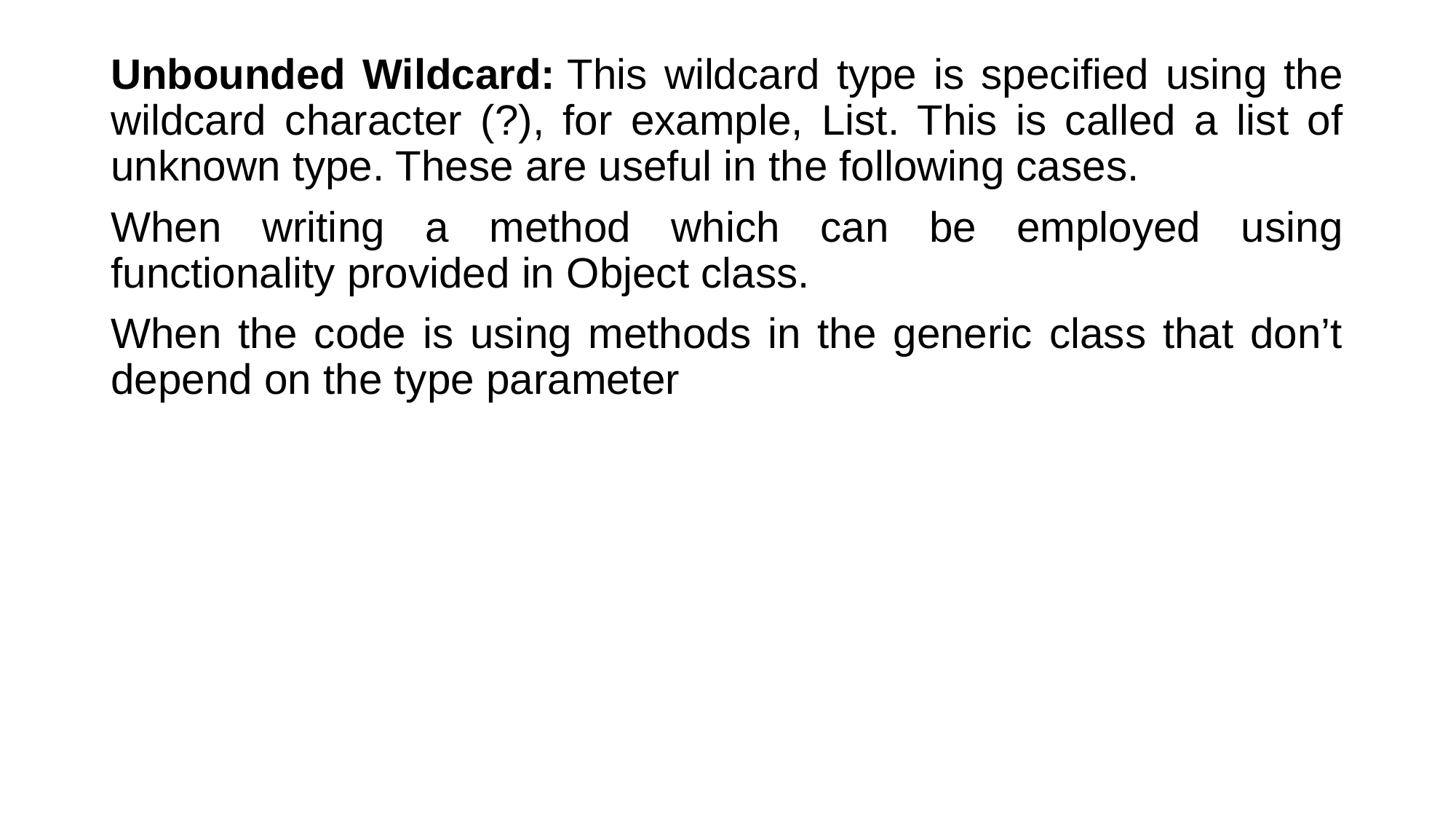

Unbounded Wildcard: This wildcard type is specified using the wildcard character (?), for example, List. This is called a list of unknown type. These are useful in the following cases.
When writing a method which can be employed using functionality provided in Object class.
When the code is using methods in the generic class that don’t depend on the type parameter